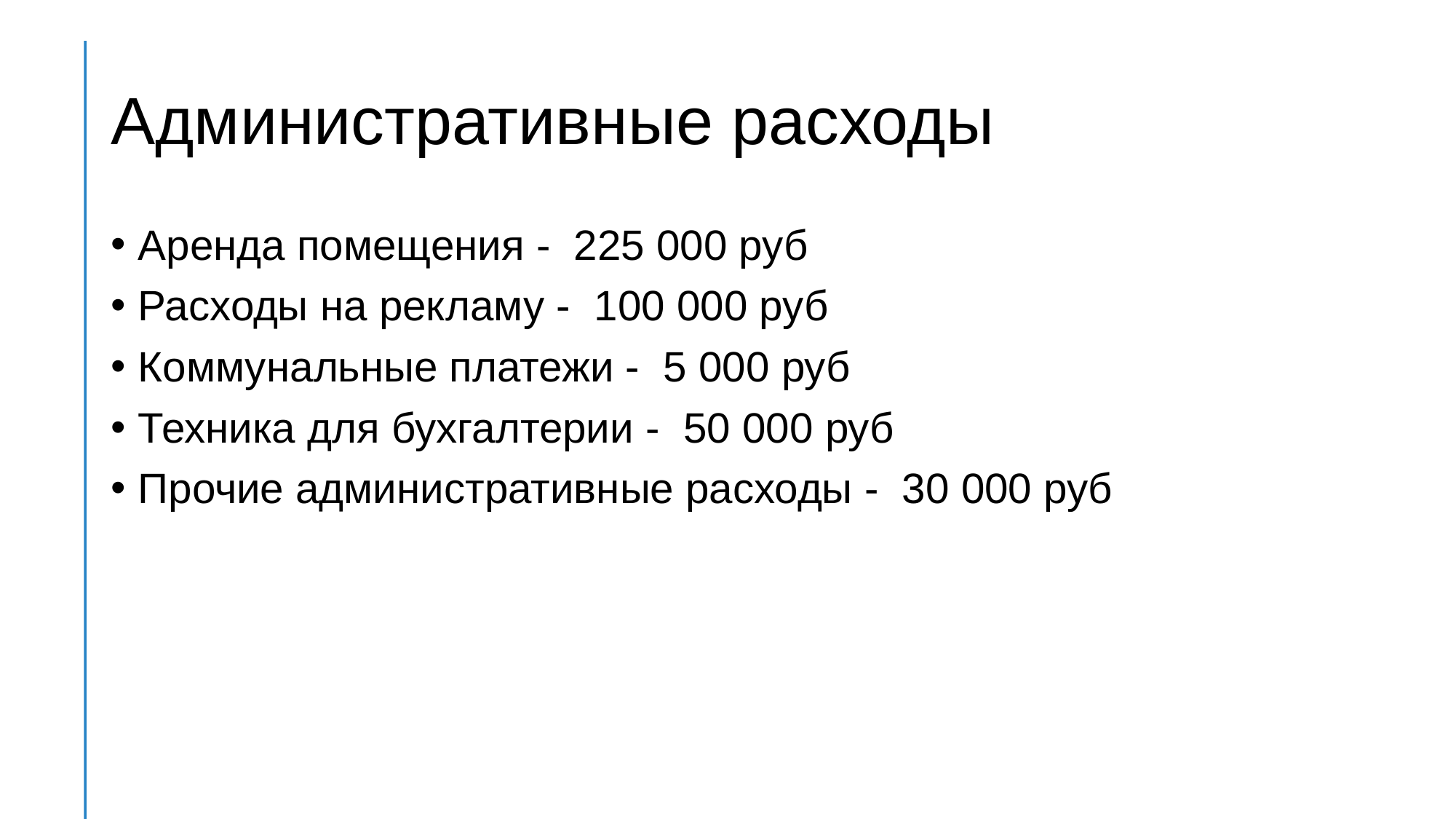

# Административные расходы
Аренда помещения -  225 000 руб
Расходы на рекламу -  100 000 руб
Коммунальные платежи -  5 000 руб
Техника для бухгалтерии -  50 000 руб
Прочие административные расходы -  30 000 руб